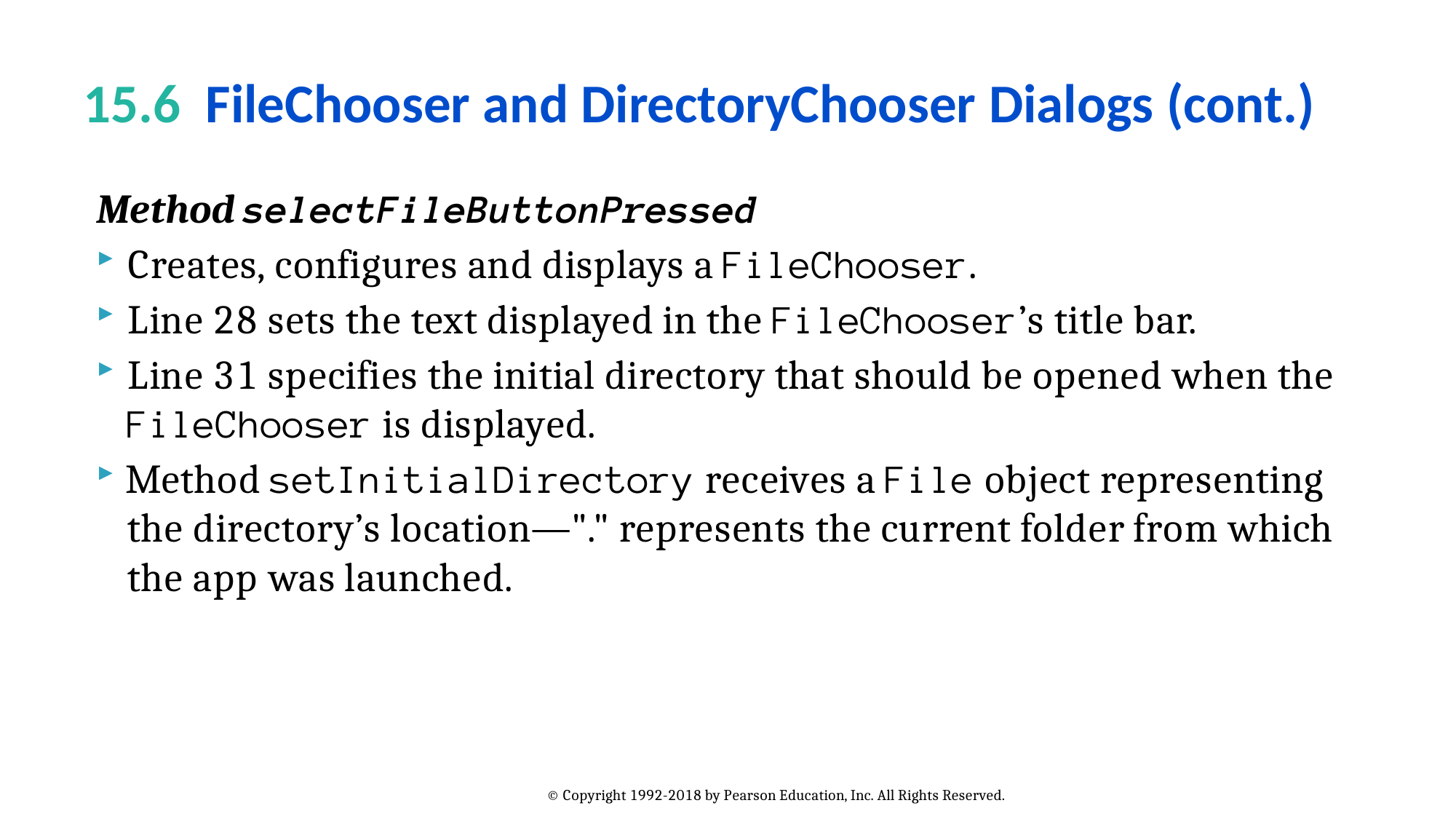

# 15.6  FileChooser and DirectoryChooser Dialogs (cont.)
Method selectFileButtonPressed
Creates, configures and displays a FileChooser.
Line 28 sets the text displayed in the FileChooser’s title bar.
Line 31 specifies the initial directory that should be opened when the FileChooser is displayed.
Method setInitialDirectory receives a File object representing the directory’s location—"." represents the current folder from which the app was launched.
© Copyright 1992-2018 by Pearson Education, Inc. All Rights Reserved.